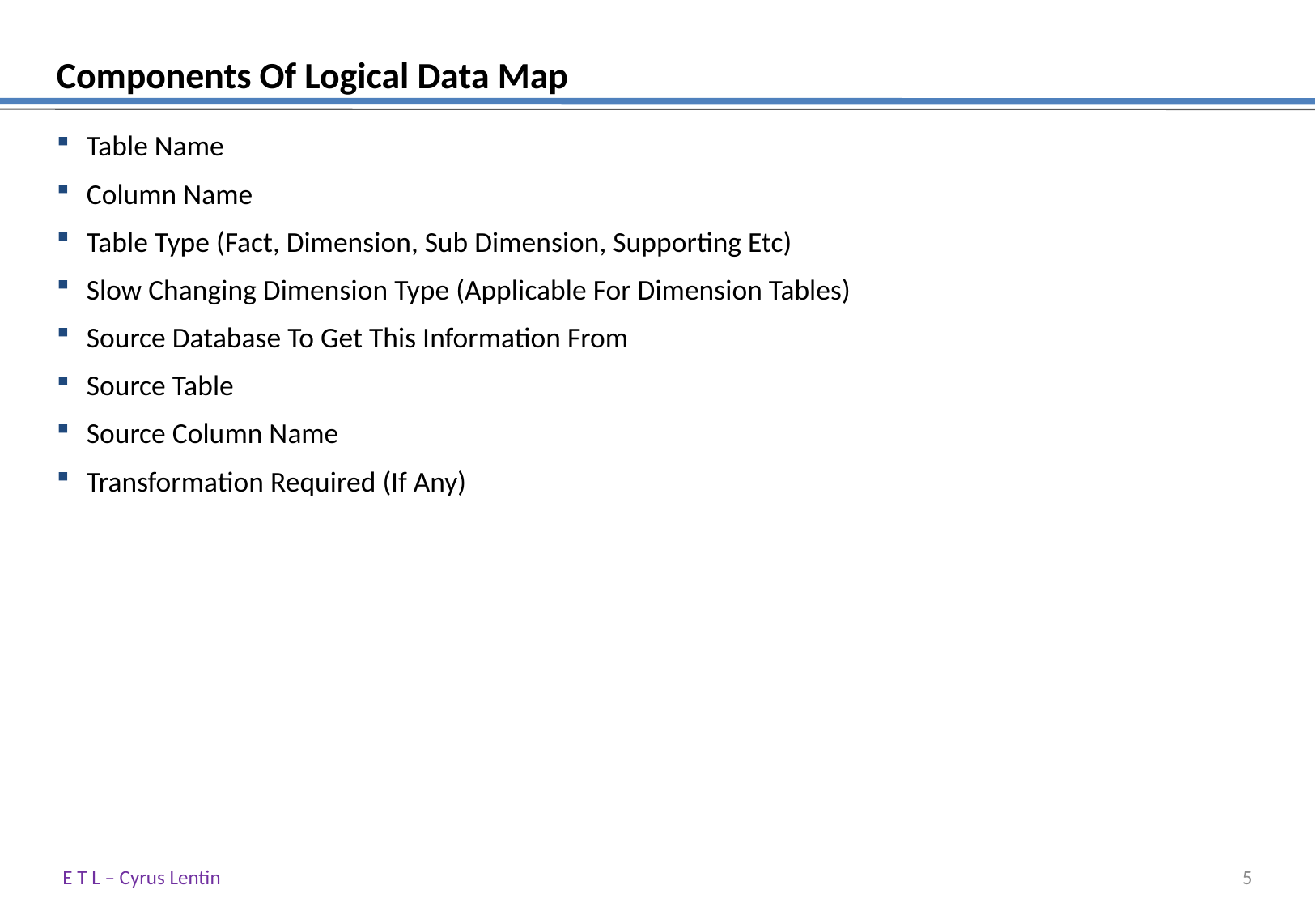

# Components Of Logical Data Map
Table Name
Column Name
Table Type (Fact, Dimension, Sub Dimension, Supporting Etc)
Slow Changing Dimension Type (Applicable For Dimension Tables)
Source Database To Get This Information From
Source Table
Source Column Name
Transformation Required (If Any)
E T L – Cyrus Lentin
5